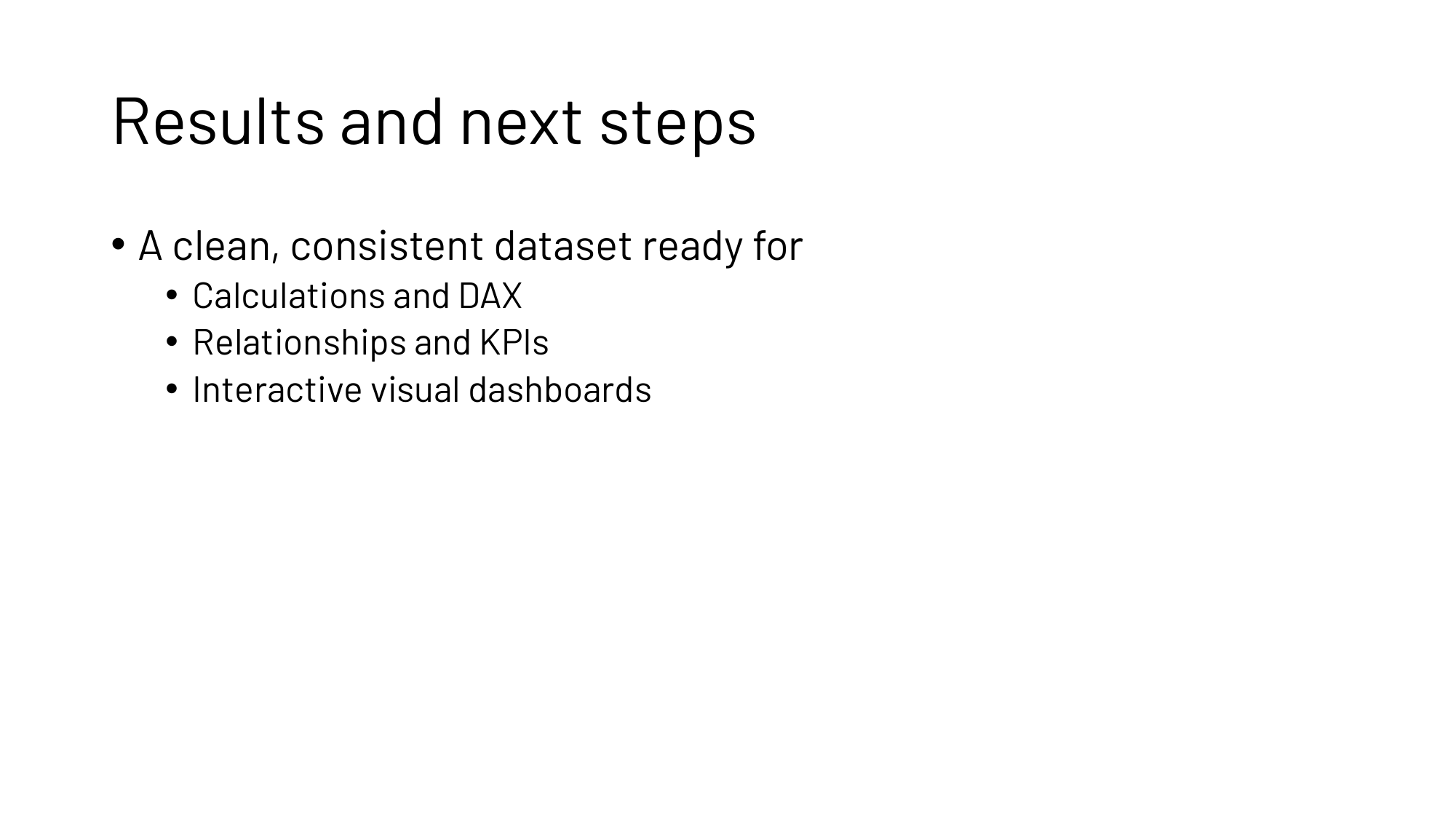

# Results and next steps
A clean, consistent dataset ready for
Calculations and DAX
Relationships and KPIs
Interactive visual dashboards